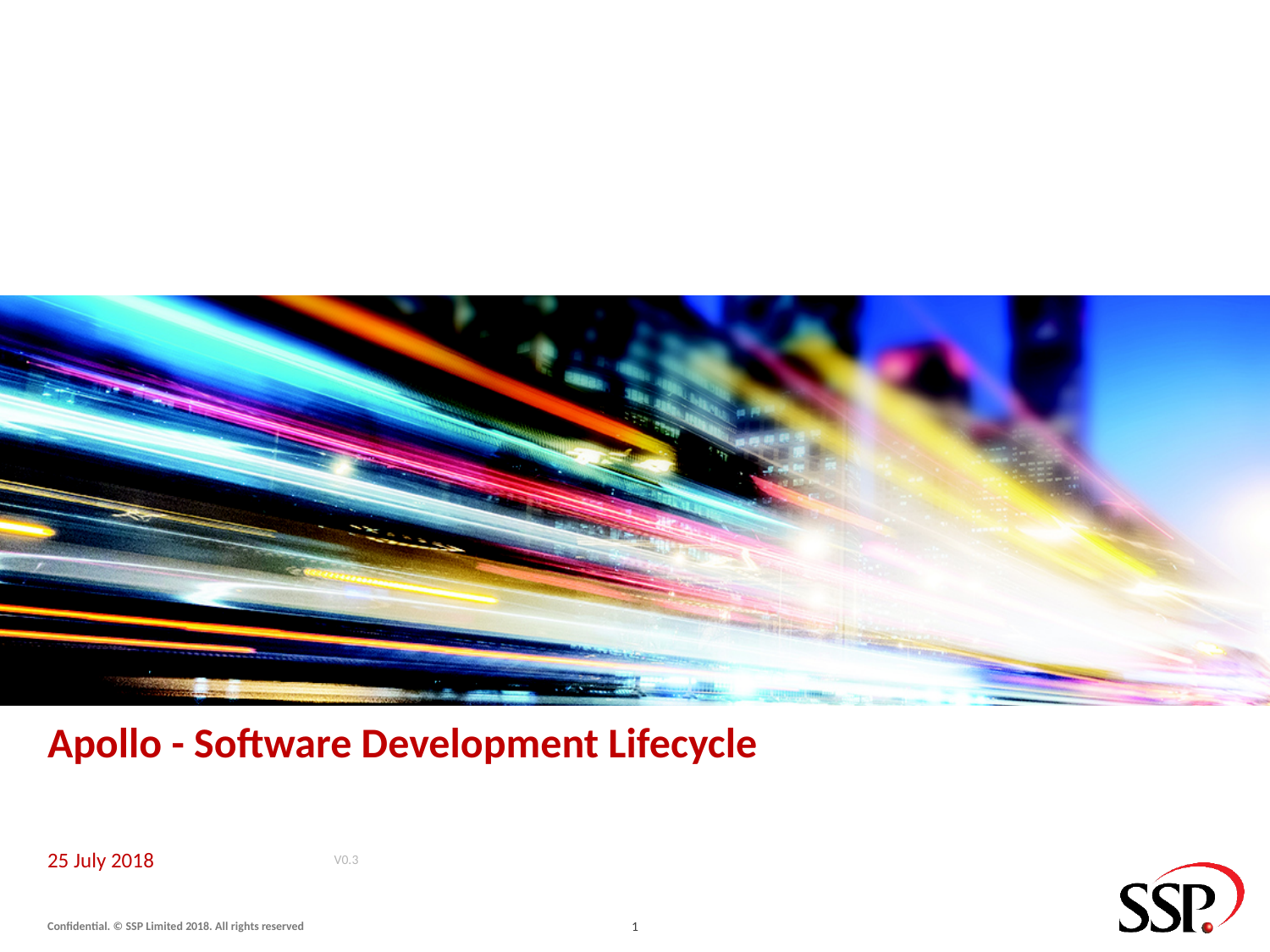

# Apollo - Software Development Lifecycle

V0.3
25 July 2018
1